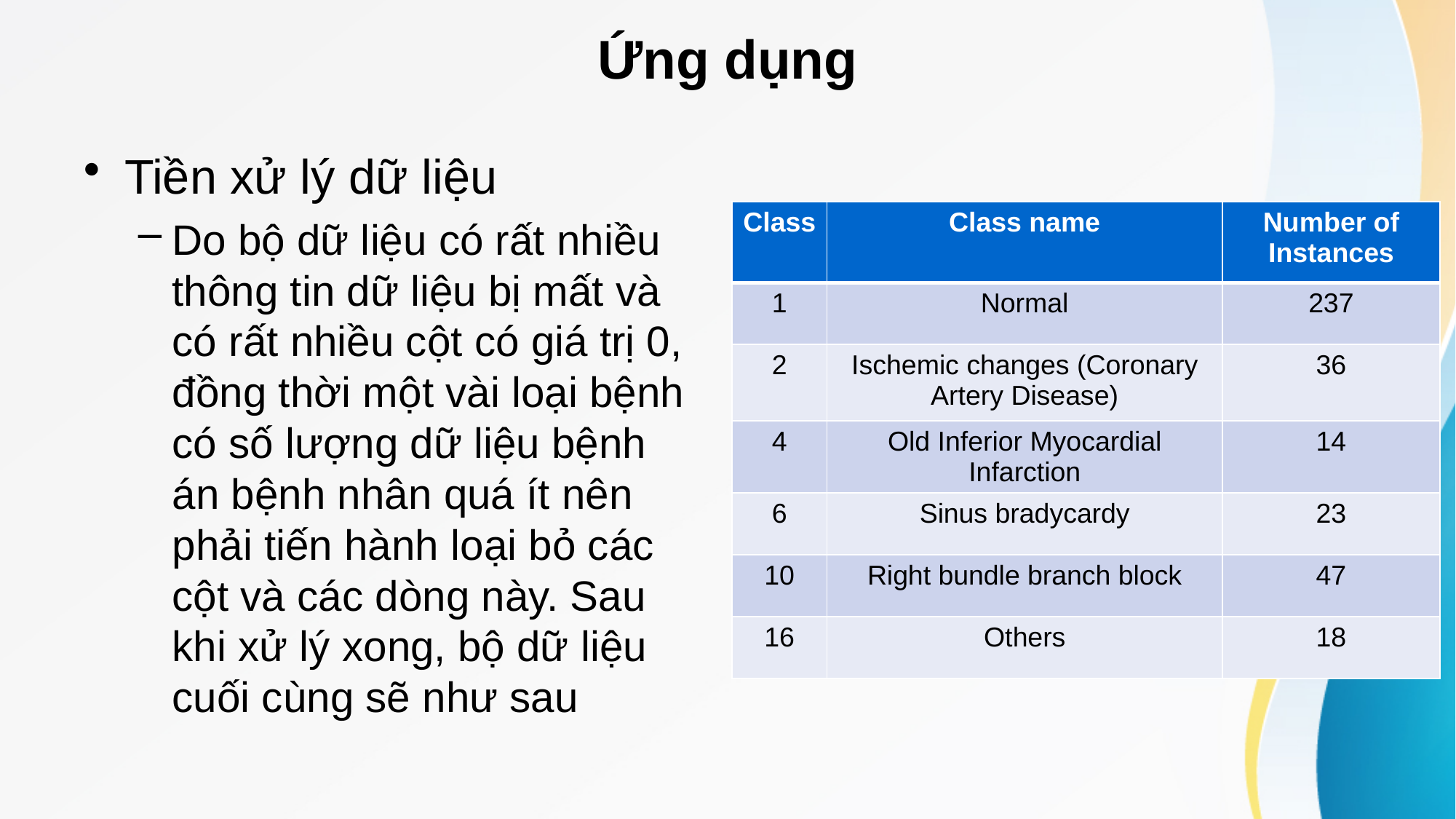

# Ứng dụng
Tiền xử lý dữ liệu
Do bộ dữ liệu có rất nhiều thông tin dữ liệu bị mất và có rất nhiều cột có giá trị 0, đồng thời một vài loại bệnh có số lượng dữ liệu bệnh án bệnh nhân quá ít nên phải tiến hành loại bỏ các cột và các dòng này. Sau khi xử lý xong, bộ dữ liệu cuối cùng sẽ như sau
| Class | Class name | Number of Instances |
| --- | --- | --- |
| 1 | Normal | 237 |
| 2 | Ischemic changes (Coronary Artery Disease) | 36 |
| 4 | Old Inferior Myocardial Infarction | 14 |
| 6 | Sinus bradycardy | 23 |
| 10 | Right bundle branch block | 47 |
| 16 | Others | 18 |